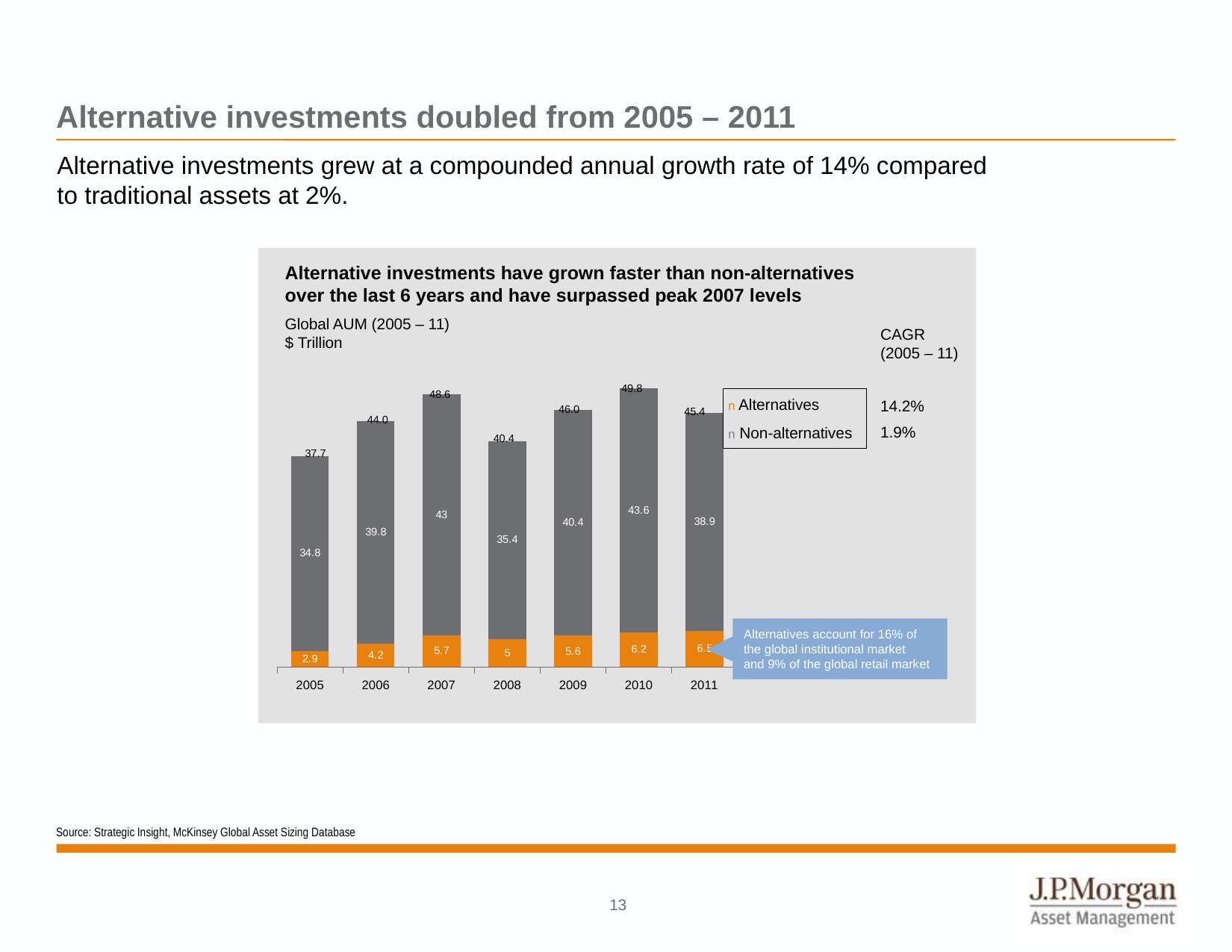

# Alternative investments doubled from 2005 – 2011
Alternative investments grew at a compounded annual growth rate of 14% compared
to traditional assets at 2%.

Alternative investments have grown faster than non-alternatives over the last 6 years and have surpassed peak 2007 levels
Global AUM (2005 – 11)
$ Trillion
CAGR
(2005 – 11)

14.2%
1.9%

### Chart

| Category | Alternatives | Non-alternatives |
|---|---|---|
| 2005 | 2.9 | 34.800000000000004 |
| 2006 | 4.2 | 39.800000000000004 |
| 2007 | 5.7 | 43.0 |
| 2008 | 5.0 | 35.4 |
| 2009 | 5.6 | 40.4 |
| 2010 | 6.2 | 43.6 |
| 2011 | 6.5 | 38.9 |
49.8
48.6
46.0
45.4
44.0
40.4
37.7
n Alternatives
n Non-alternatives
Alternatives account for 16% of the global institutional market
and 9% of the global retail market

Source: Strategic Insight, McKinsey Global Asset Sizing Database
13